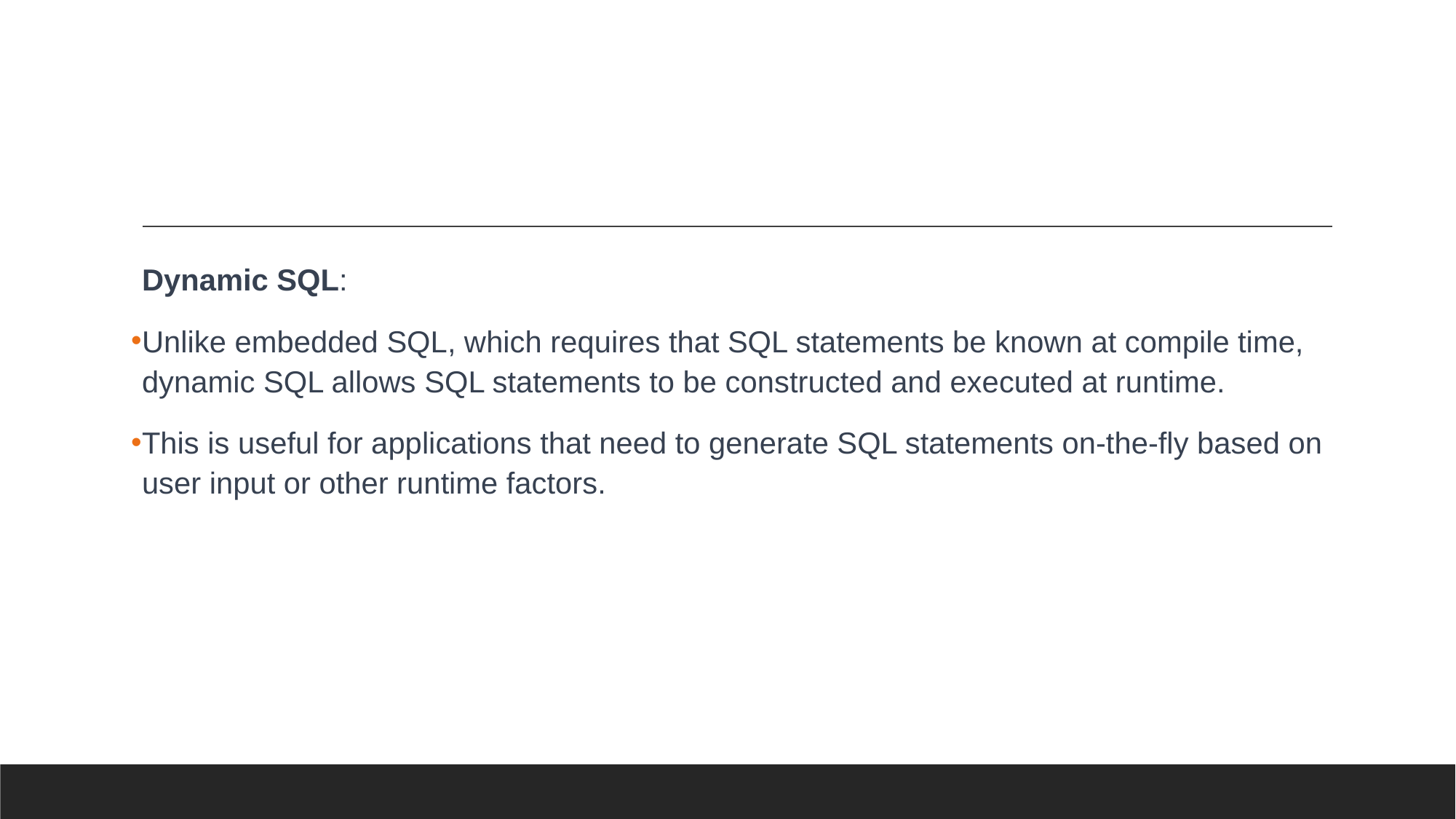

#
Dynamic SQL:
Unlike embedded SQL, which requires that SQL statements be known at compile time, dynamic SQL allows SQL statements to be constructed and executed at runtime.
This is useful for applications that need to generate SQL statements on-the-fly based on user input or other runtime factors.